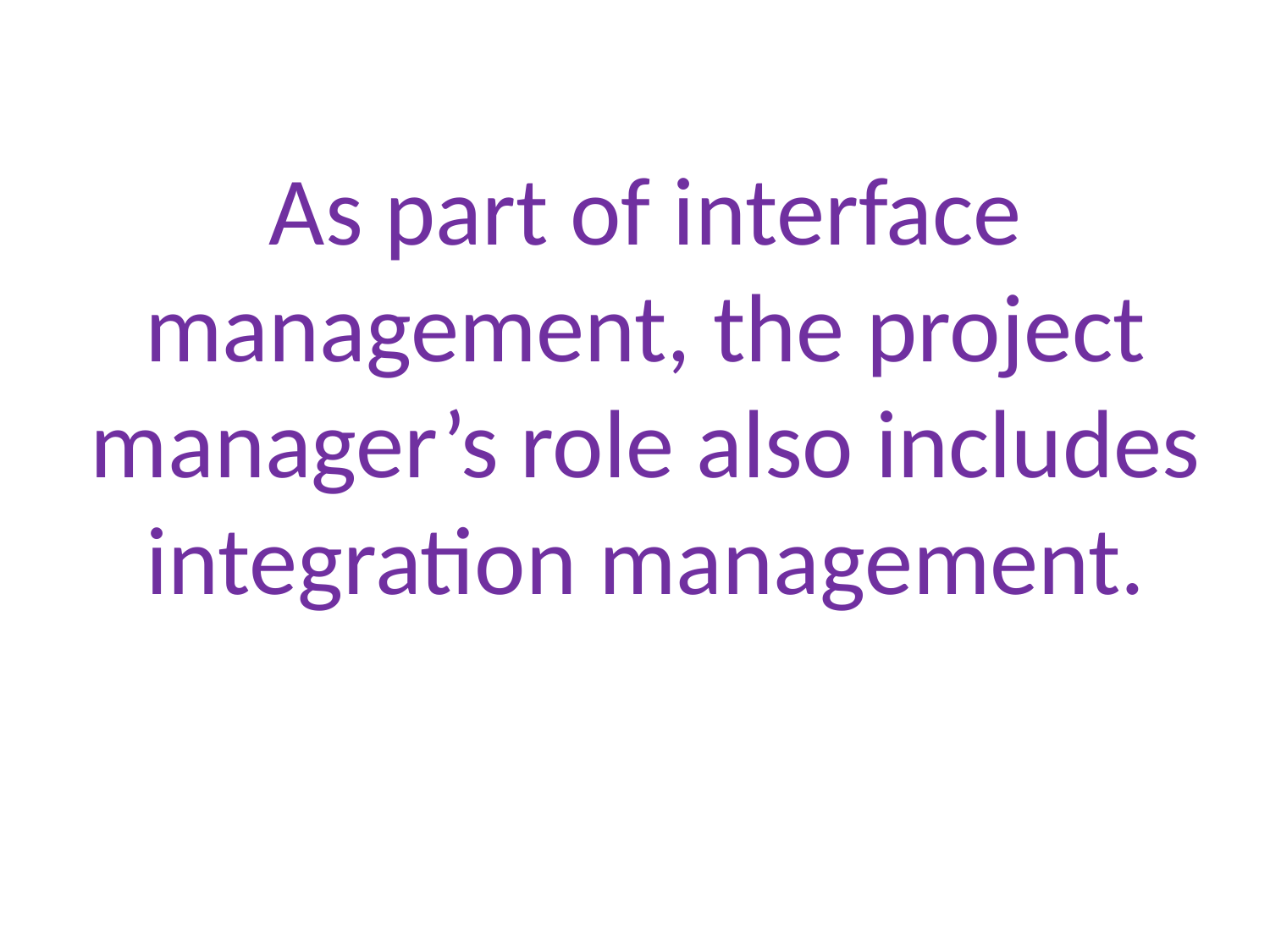

# As part of interface management, the project manager’s role also includes integration management.